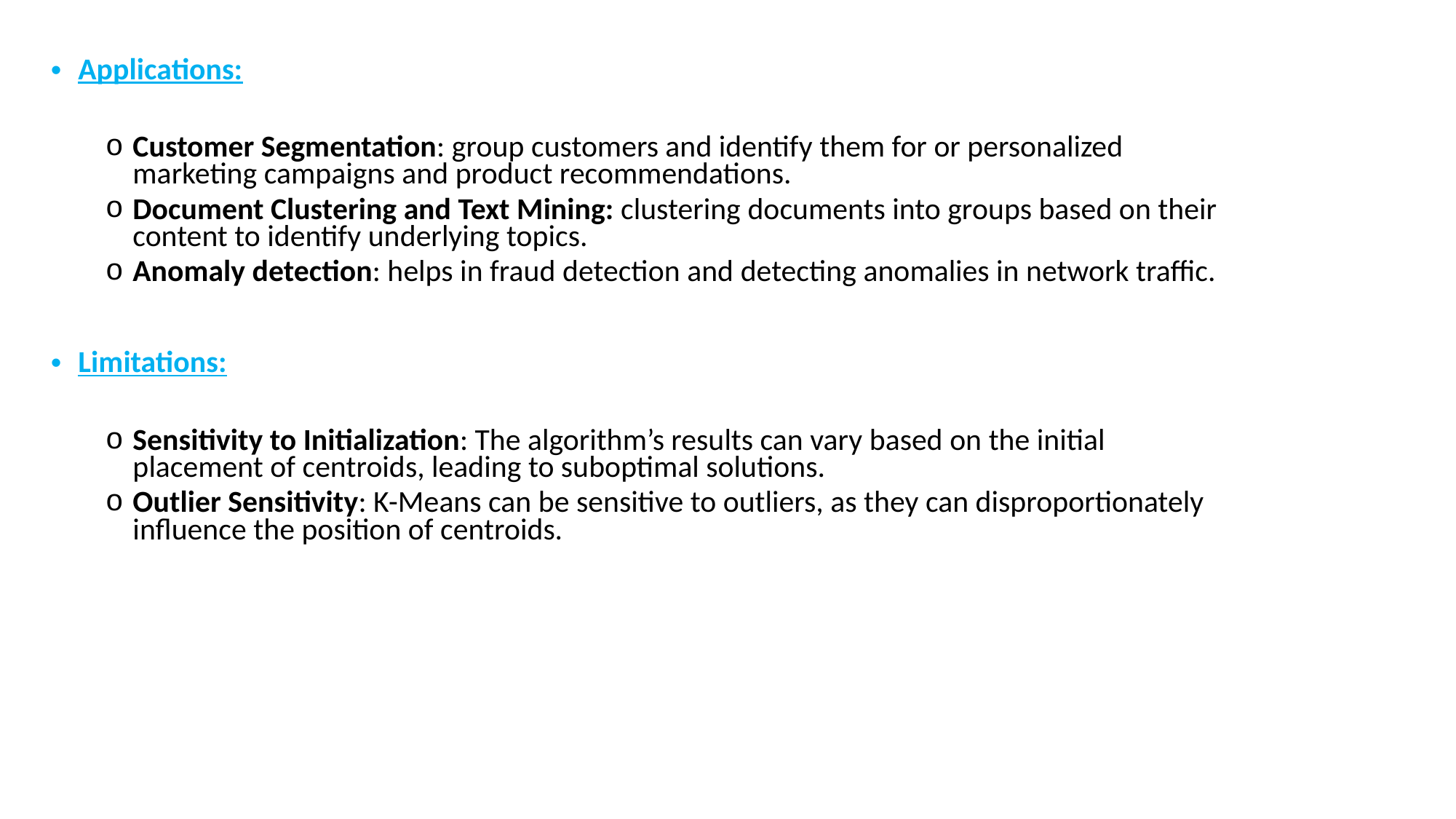

Applications:

Customer Segmentation: group customers and identify them for or personalized marketing campaigns and product recommendations.
Document Clustering and Text Mining: clustering documents into groups based on their content to identify underlying topics.
Anomaly detection: helps in fraud detection and detecting anomalies in network traffic.

Limitations:

Sensitivity to Initialization: The algorithm’s results can vary based on the initial placement of centroids, leading to suboptimal solutions.
Outlier Sensitivity: K-Means can be sensitive to outliers, as they can disproportionately influence the position of centroids.